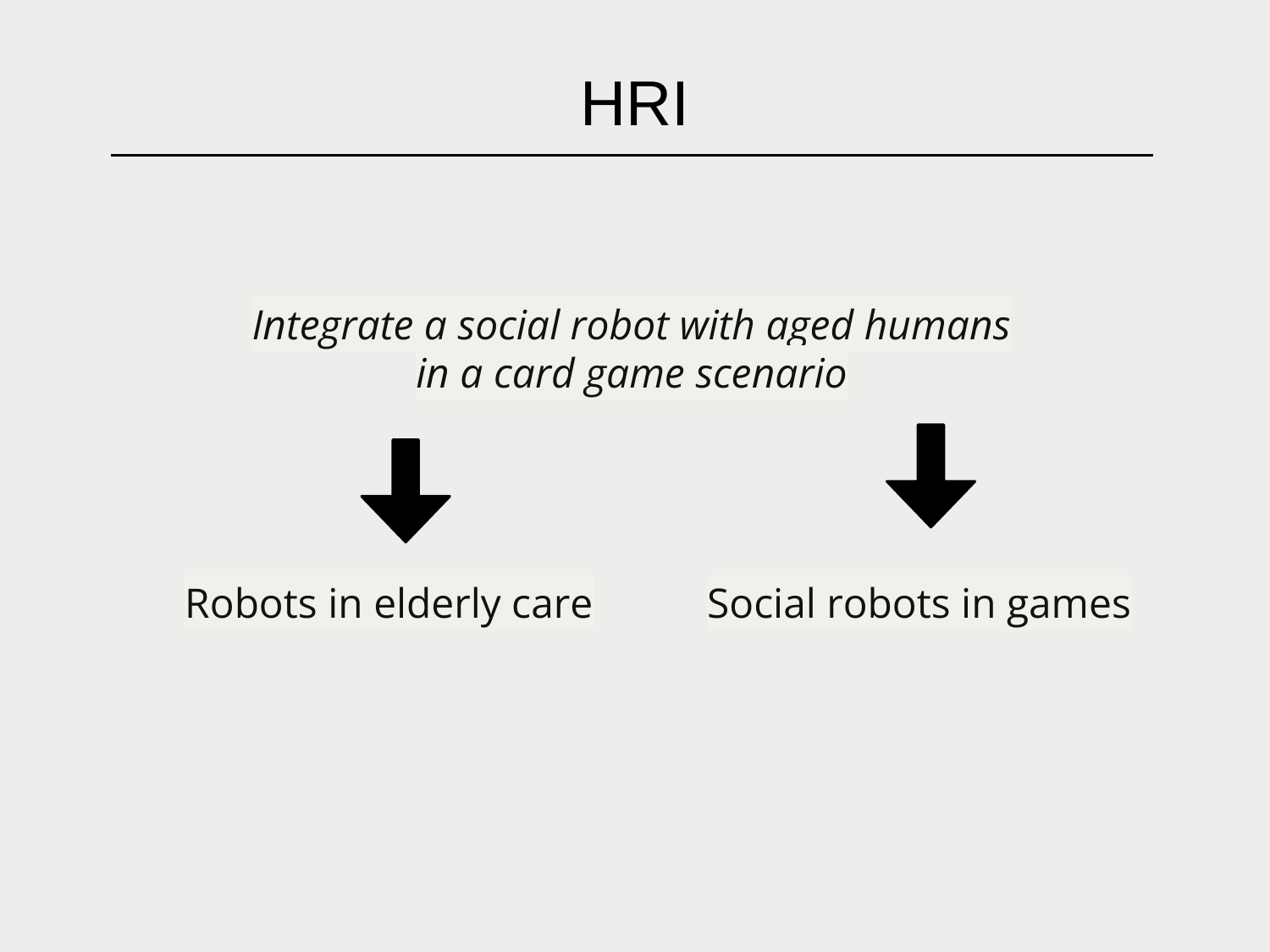

HRI

Integrate a social robot with aged humans in a card game scenario

Robots in elderly care
Social robots in games